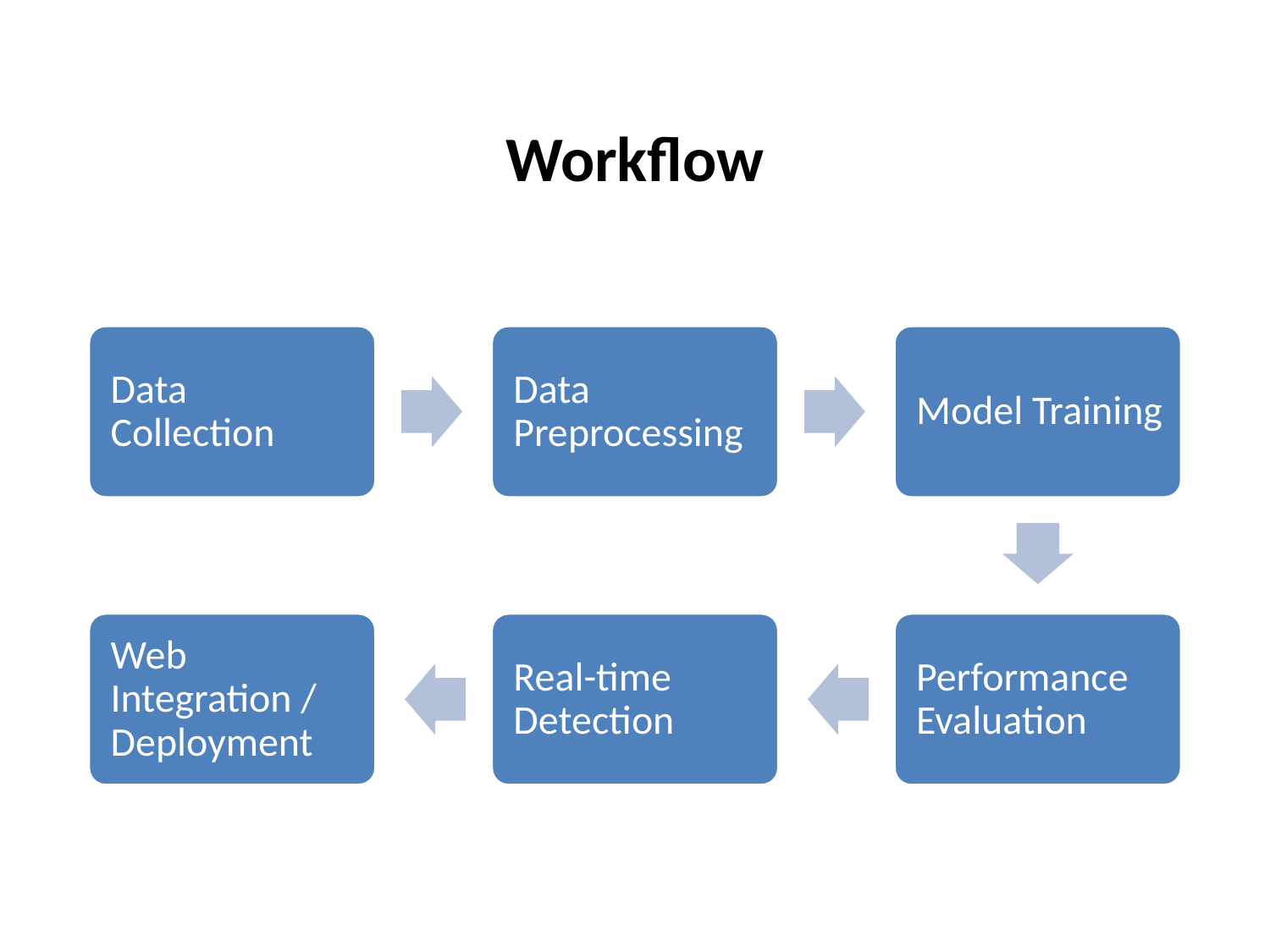

# Workflow
Data Collection

Data Preprocessing

Model Training

Performance Evaluation

Real-time Detection

Web Integration / Deployment